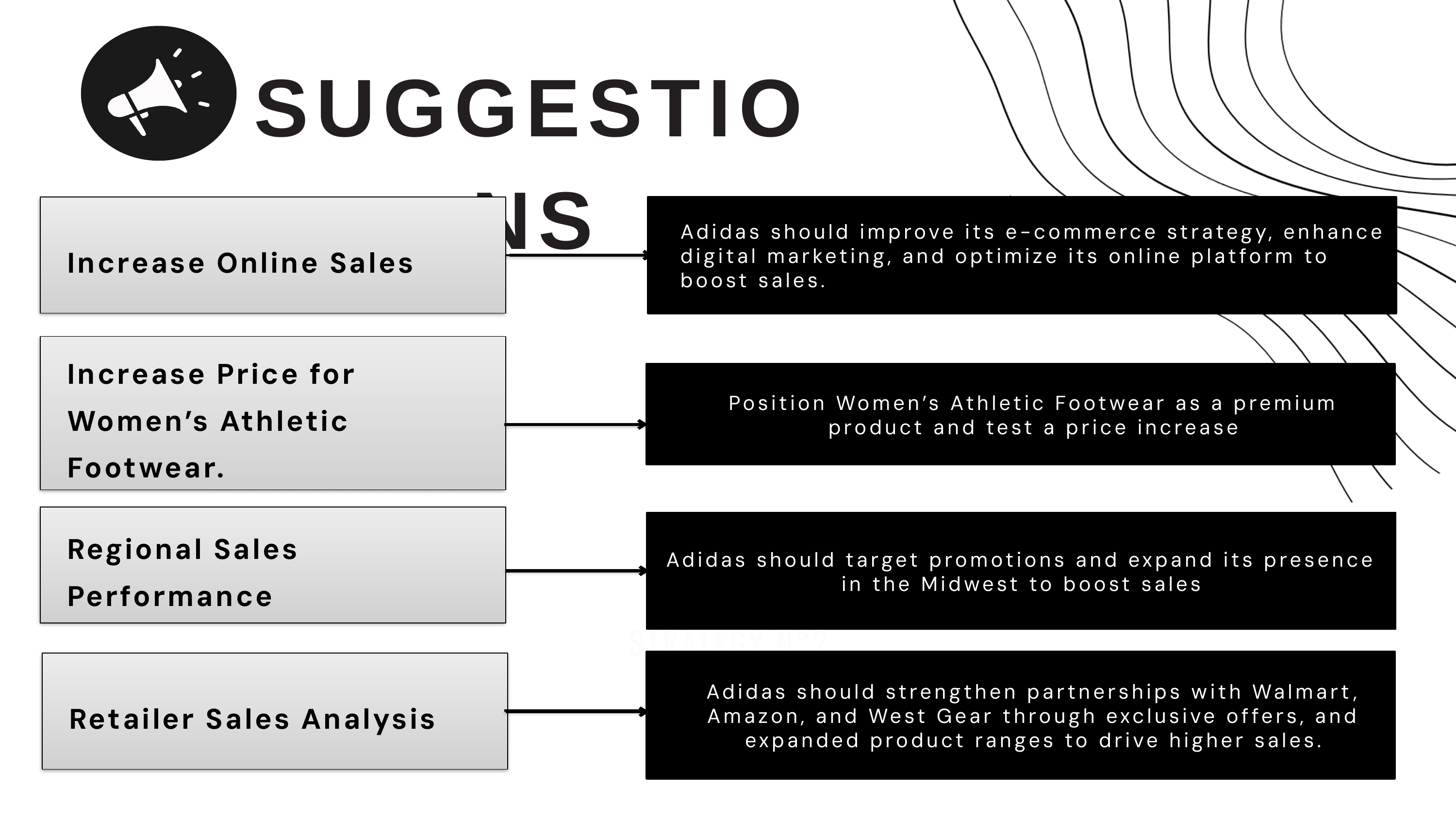

SUGGESTIONS
Increase Online Sales

Adidas should improve its e-commerce strategy, enhance digital marketing, and optimize its online platform to boost sales.

Increase Price for Women’s Athletic Footwear.

Position Women’s Athletic Footwear as a premium product and test a price increase

Lorem ipsum dolor sit amet, consectetur adipiscing elit. Duis vulputate nulla at ante rhoncus, vel efficitur felis condimentum. Proin odio odio.
Regional Sales Performance
Adidas should target promotions and expand its presence in the Midwest to boost sales
STRATEGY N°2
Adidas should strengthen partnerships with Walmart, Amazon, and West Gear through exclusive offers, and expanded product ranges to drive higher sales.
Retailer Sales Analysis